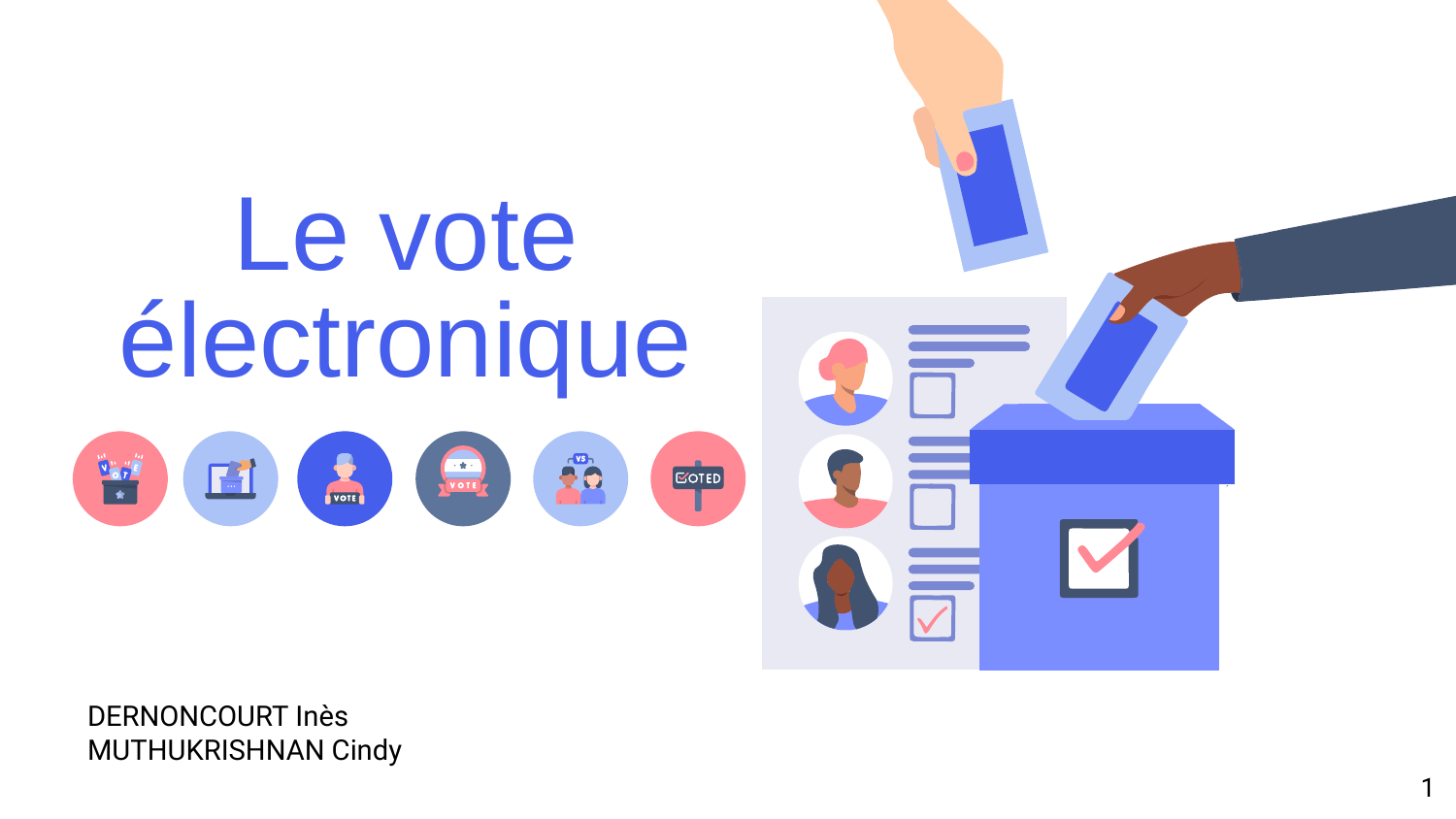

# Le vote électronique

DERNONCOURT Inès
MUTHUKRISHNAN Cindy
1